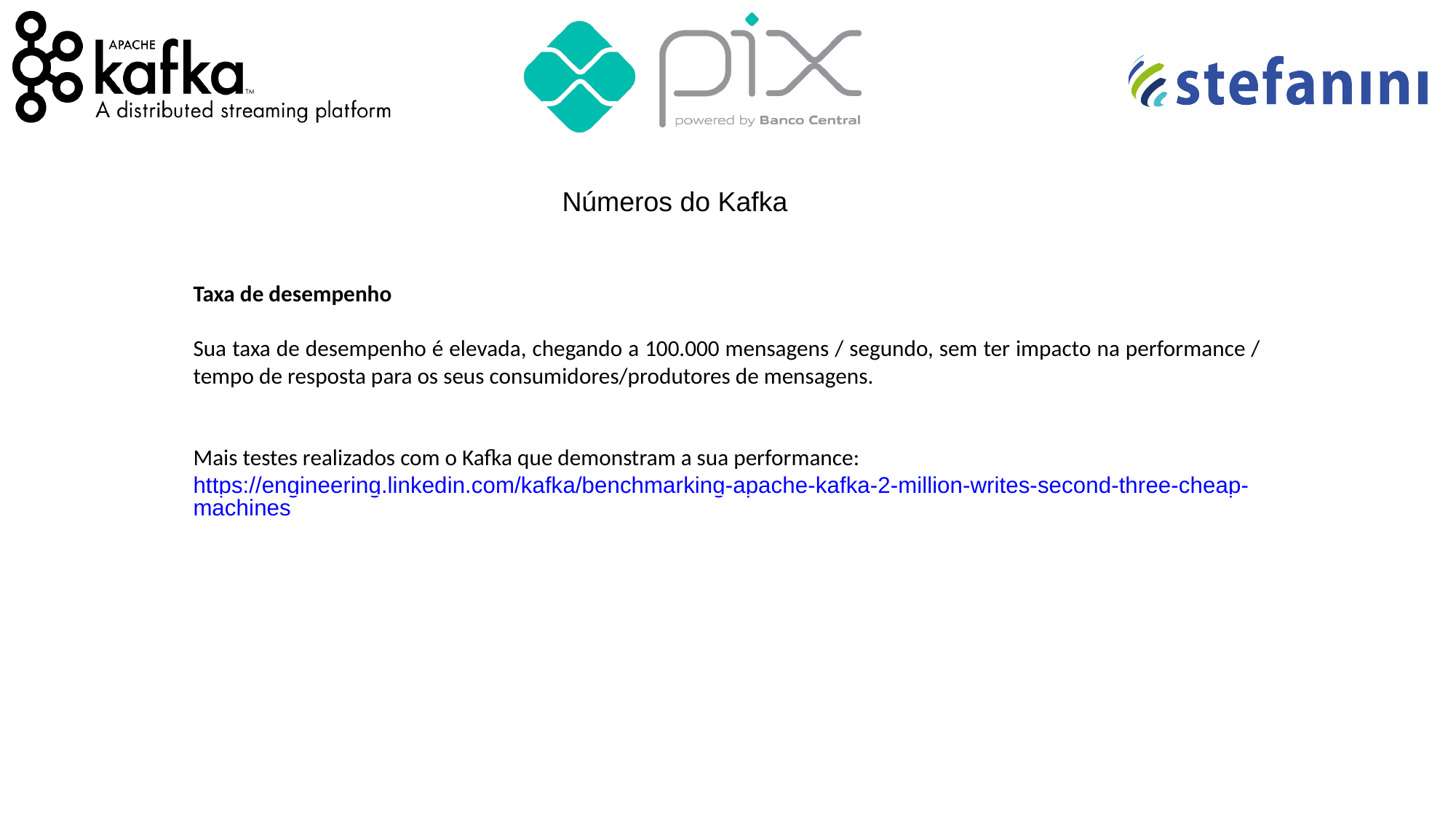

Números do Kafka
Taxa de desempenho

Sua taxa de desempenho é elevada, chegando a 100.000 mensagens / segundo, sem ter impacto na performance / tempo de resposta para os seus consumidores/produtores de mensagens.

Mais testes realizados com o Kafka que demonstram a sua performance:
https://engineering.linkedin.com/kafka/benchmarking-apache-kafka-2-million-writes-second-three-cheap-machines